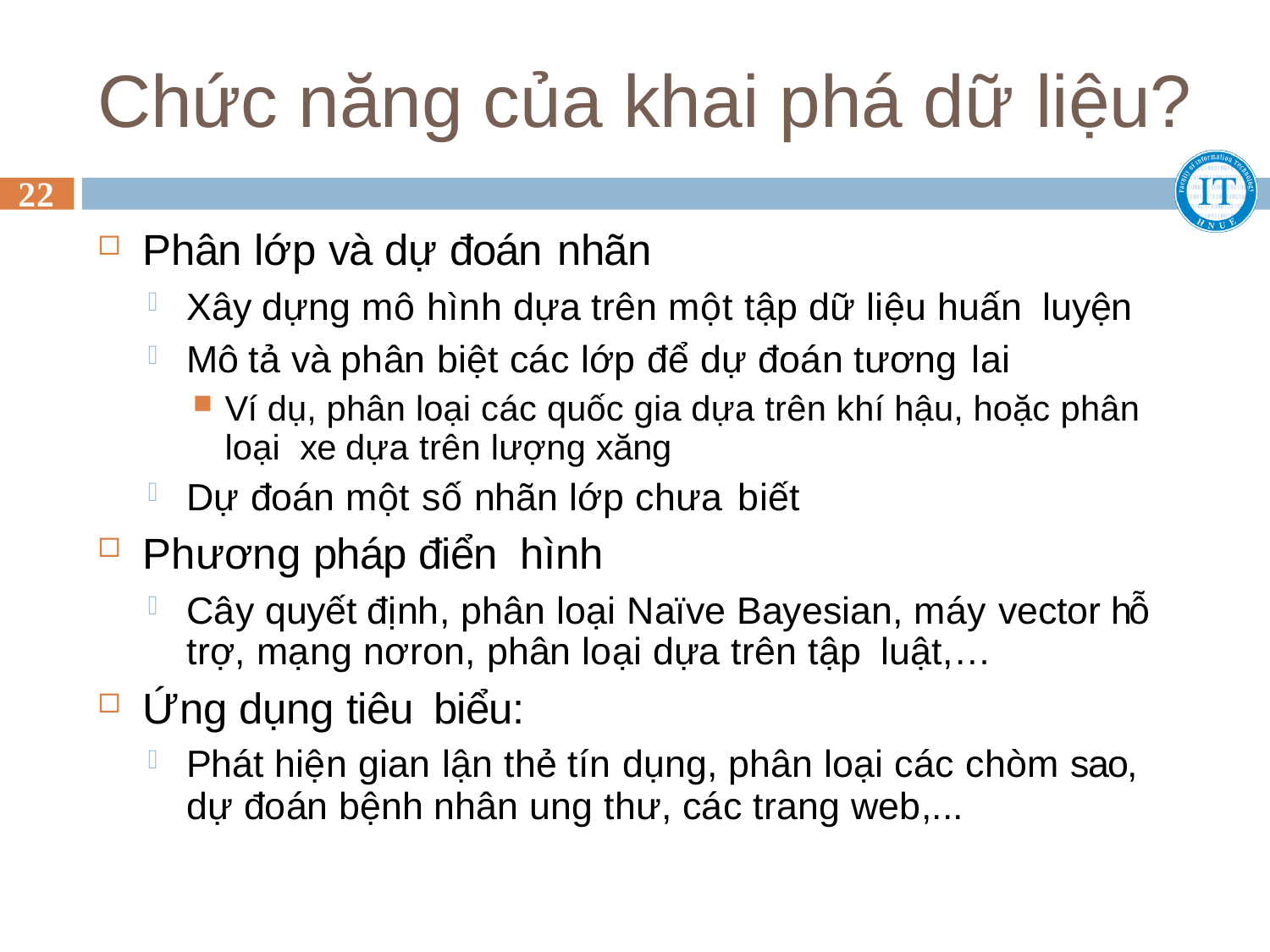

# Chức năng của khai phá dữ liệu?
22
Phân lớp và dự đoán nhãn
Xây dựng mô hình dựa trên một tập dữ liệu huấn luyện
Mô tả và phân biệt các lớp để dự đoán tương lai
Ví dụ, phân loại các quốc gia dựa trên khí hậu, hoặc phân loại  xe dựa trên lượng xăng
Dự đoán một số nhãn lớp chưa biết
Phương pháp điển hình
Cây quyết định, phân loại Naïve Bayesian, máy vector hỗ  trợ, mạng nơron, phân loại dựa trên tập luật,…
Ứng dụng tiêu biểu:
Phát hiện gian lận thẻ tín dụng, phân loại các chòm sao,  dự đoán bệnh nhân ung thư, các trang web,...